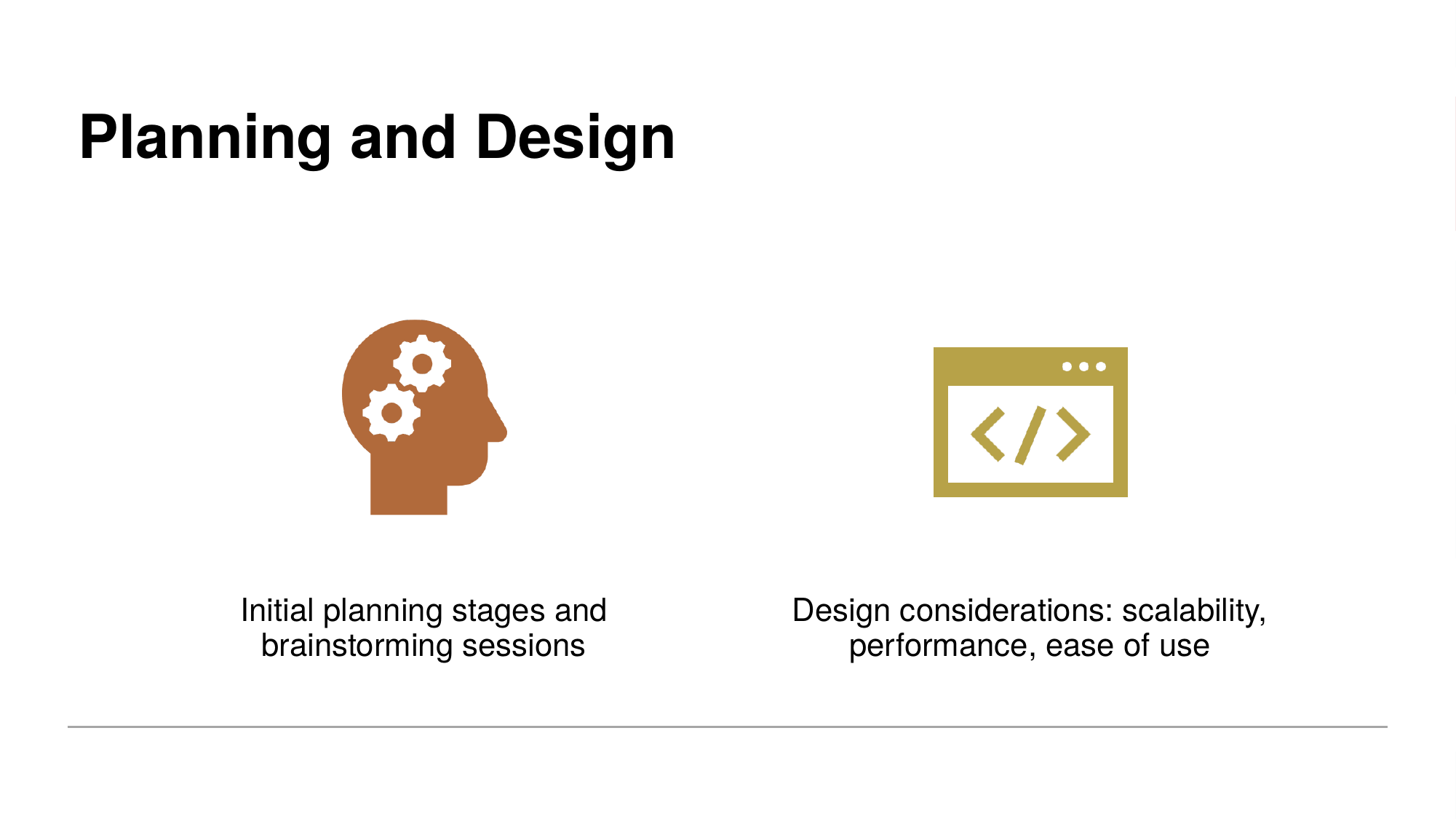

# Planning and Design
Initial planning stages and brainstorming sessions
Design considerations: scalability, performance, ease of use